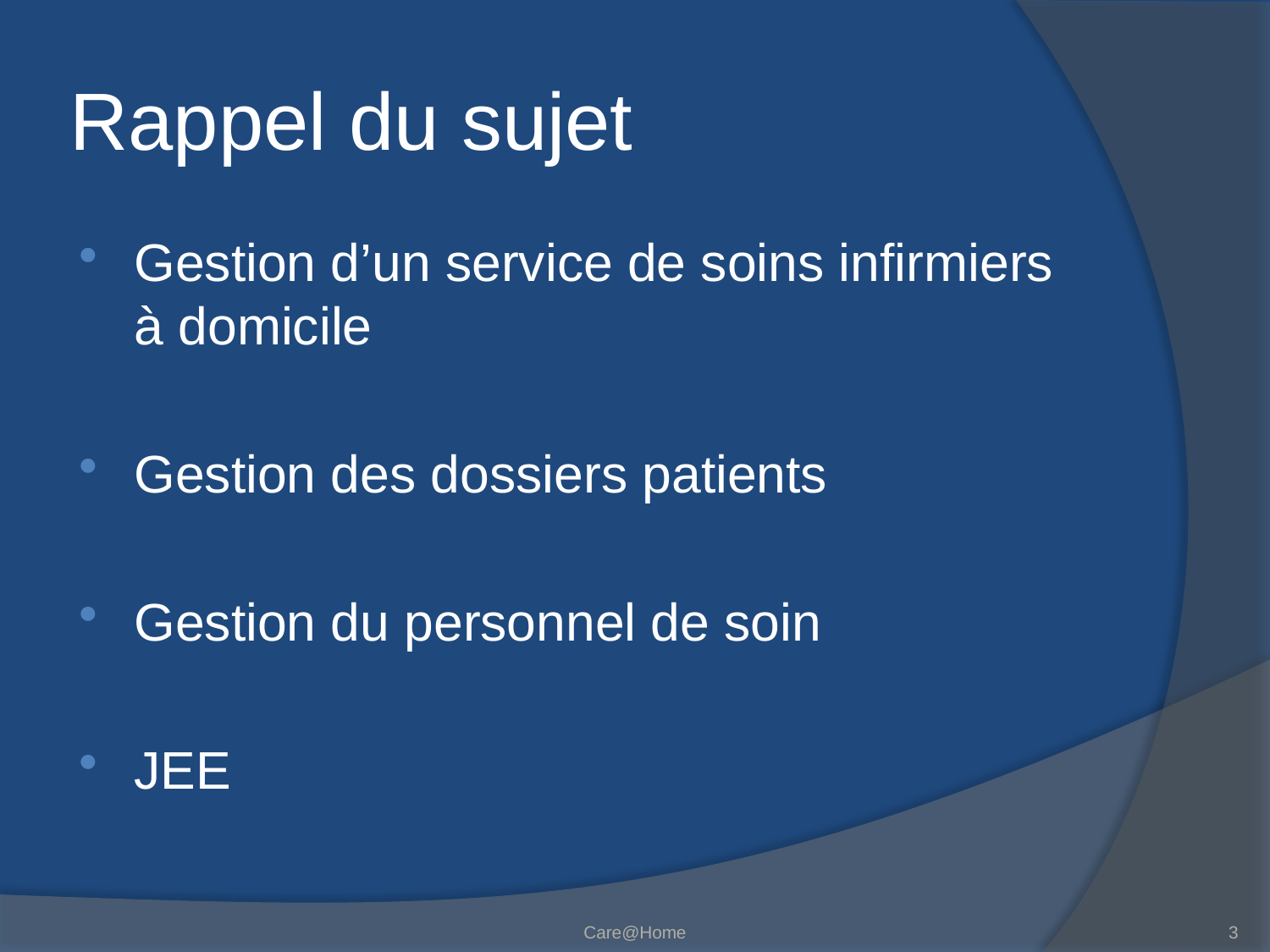

# Rappel du sujet
Gestion d’un service de soins infirmiers à domicile

Gestion des dossiers patients

Gestion du personnel de soin

JEE

Care@Home
3